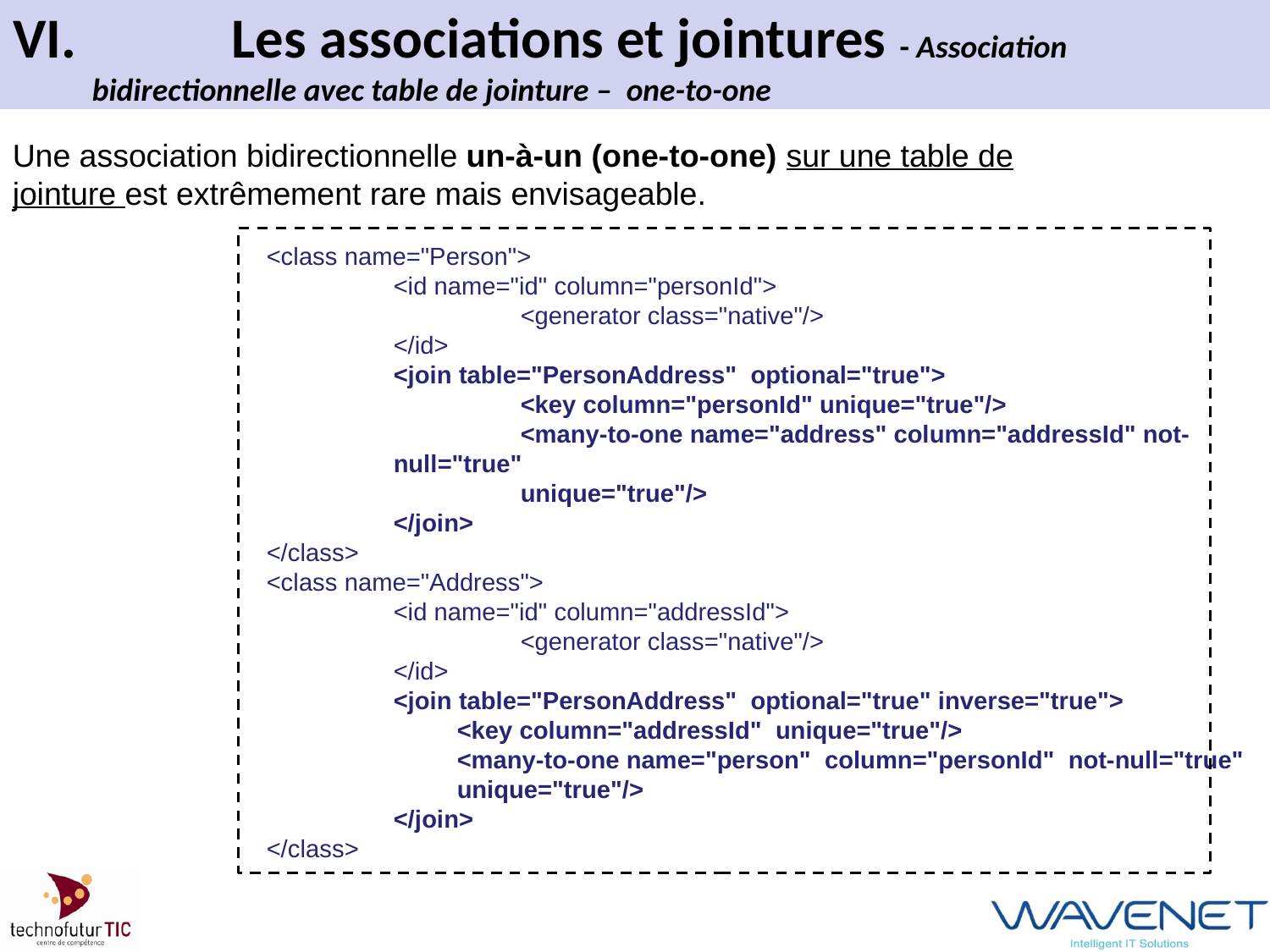

# VI.		 Les associations et jointures - Association 	 	bidirectionnelle avec table de jointure –  one-to-one
Une association bidirectionnelle un-à-un (one-to-one) sur une table de
jointure est extrêmement rare mais envisageable.

		<class name="Person">
	<id name="id" column="personId">
		<generator class="native"/>
	</id>
	<join table="PersonAddress"  optional="true">
	<key column="personId" unique="true"/>
	<many-to-one name="address" column="addressId" not-null="true"
	unique="true"/>
	</join>
</class>
<class name="Address">
	<id name="id" column="addressId">
		<generator class="native"/>
	</id>
	<join table="PersonAddress"  optional="true" inverse="true">
	<key column="addressId"  unique="true"/>
	<many-to-one name="person"  column="personId"  not-null="true"
	unique="true"/>
	</join>
</class>